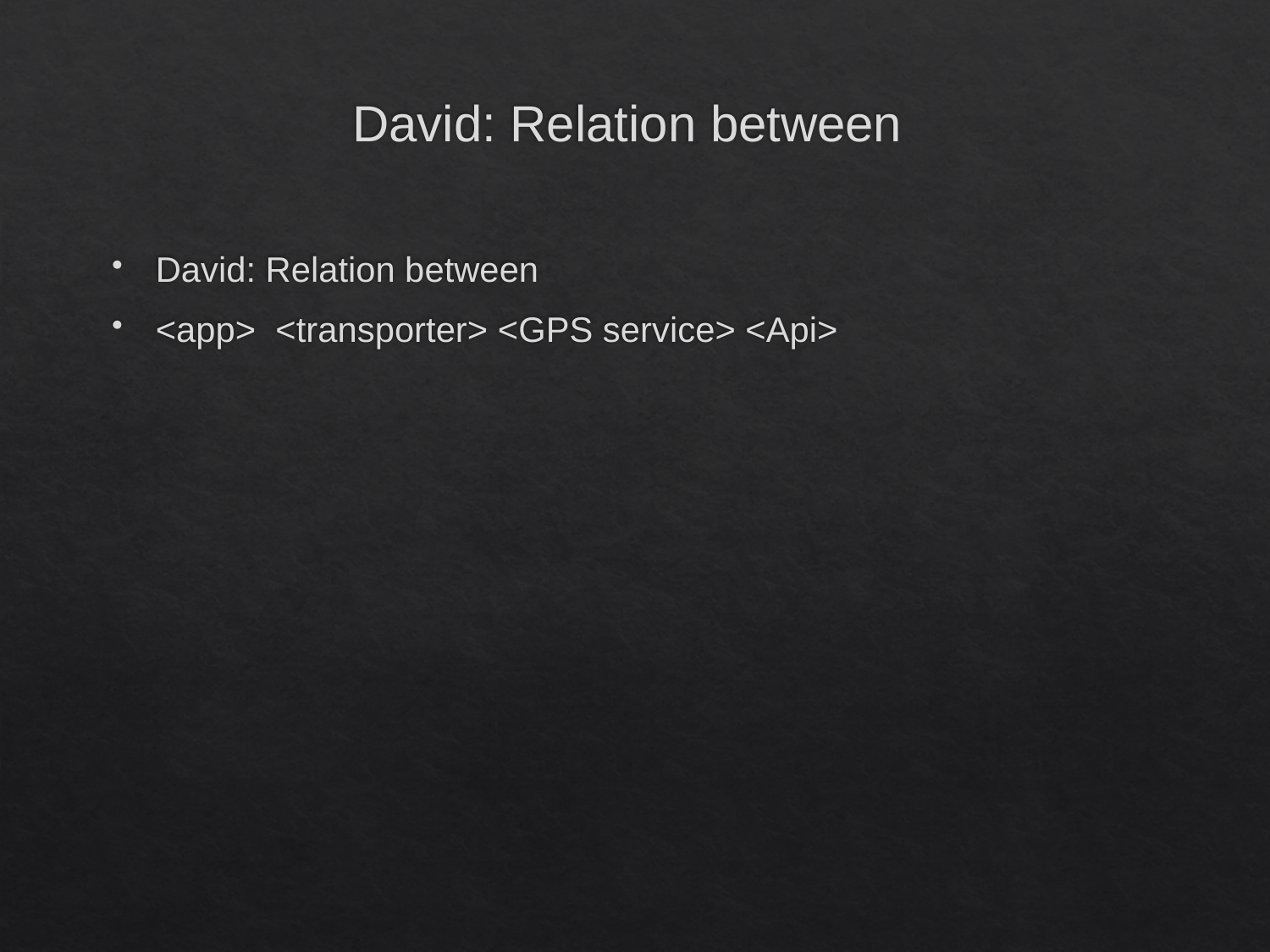

# David: Relation between
David: Relation between
<app>  <transporter> <GPS service> <Api>